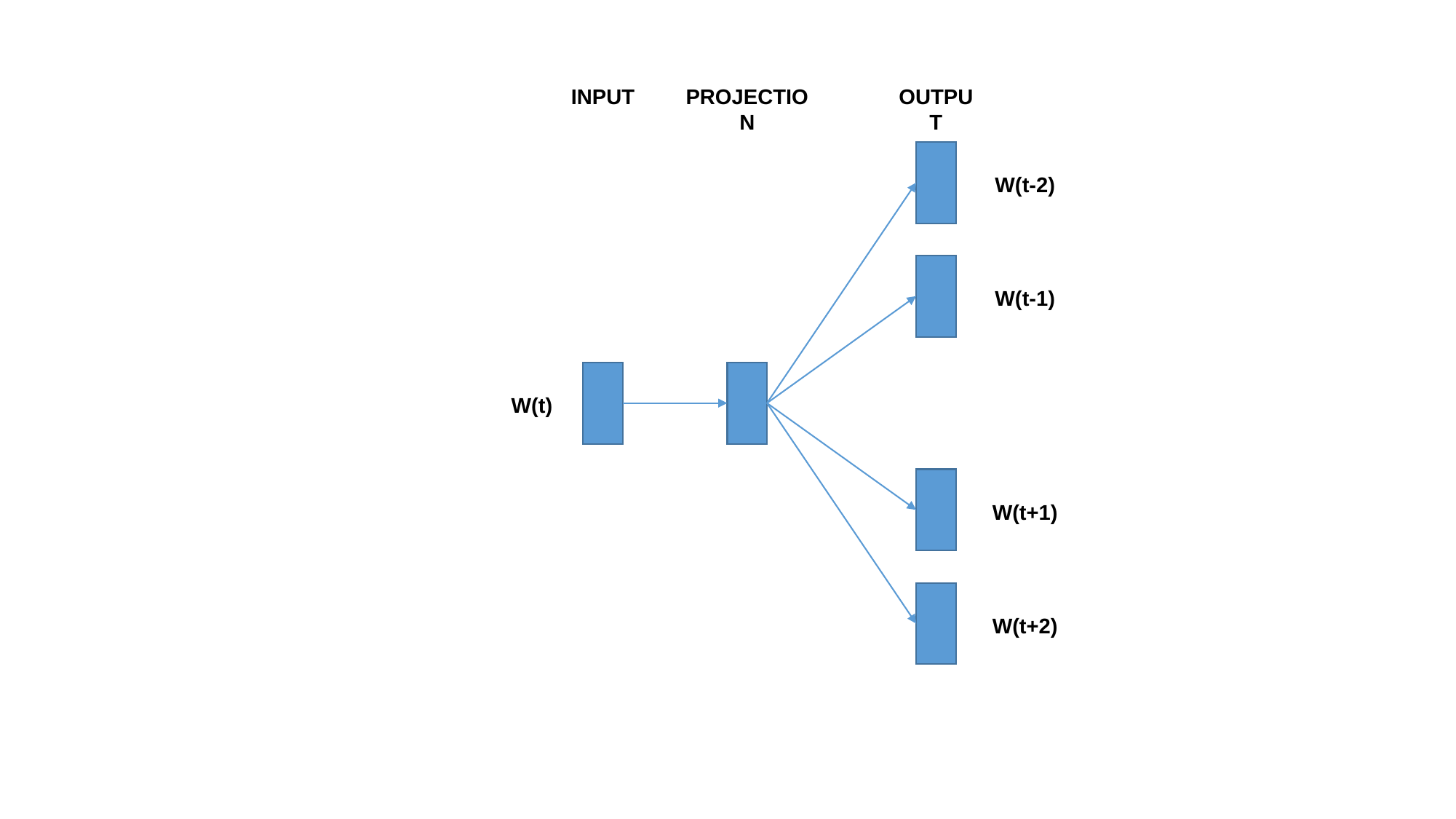

INPUT
PROJECTION
OUTPUT

W(t-2)
W(t-1)

W(t)
W(t+1)
W(t+2)